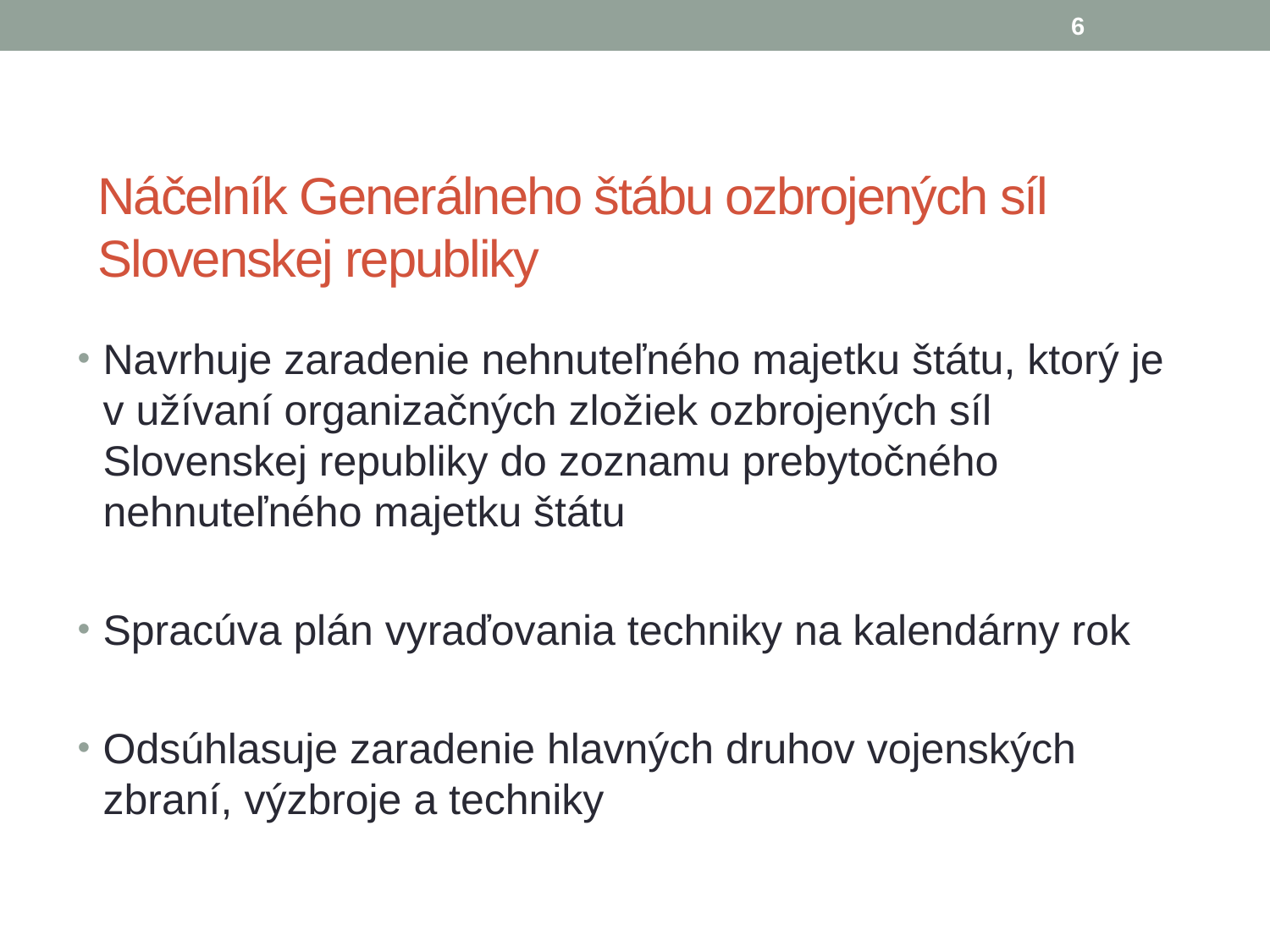

6
# Náčelník Generálneho štábu ozbrojených síl Slovenskej republiky
Navrhuje zaradenie nehnuteľného majetku štátu, ktorý je v užívaní organizačných zložiek ozbrojených síl Slovenskej republiky do zoznamu prebytočného nehnuteľného majetku štátu

Spracúva plán vyraďovania techniky na kalendárny rok

Odsúhlasuje zaradenie hlavných druhov vojenských zbraní, výzbroje a techniky